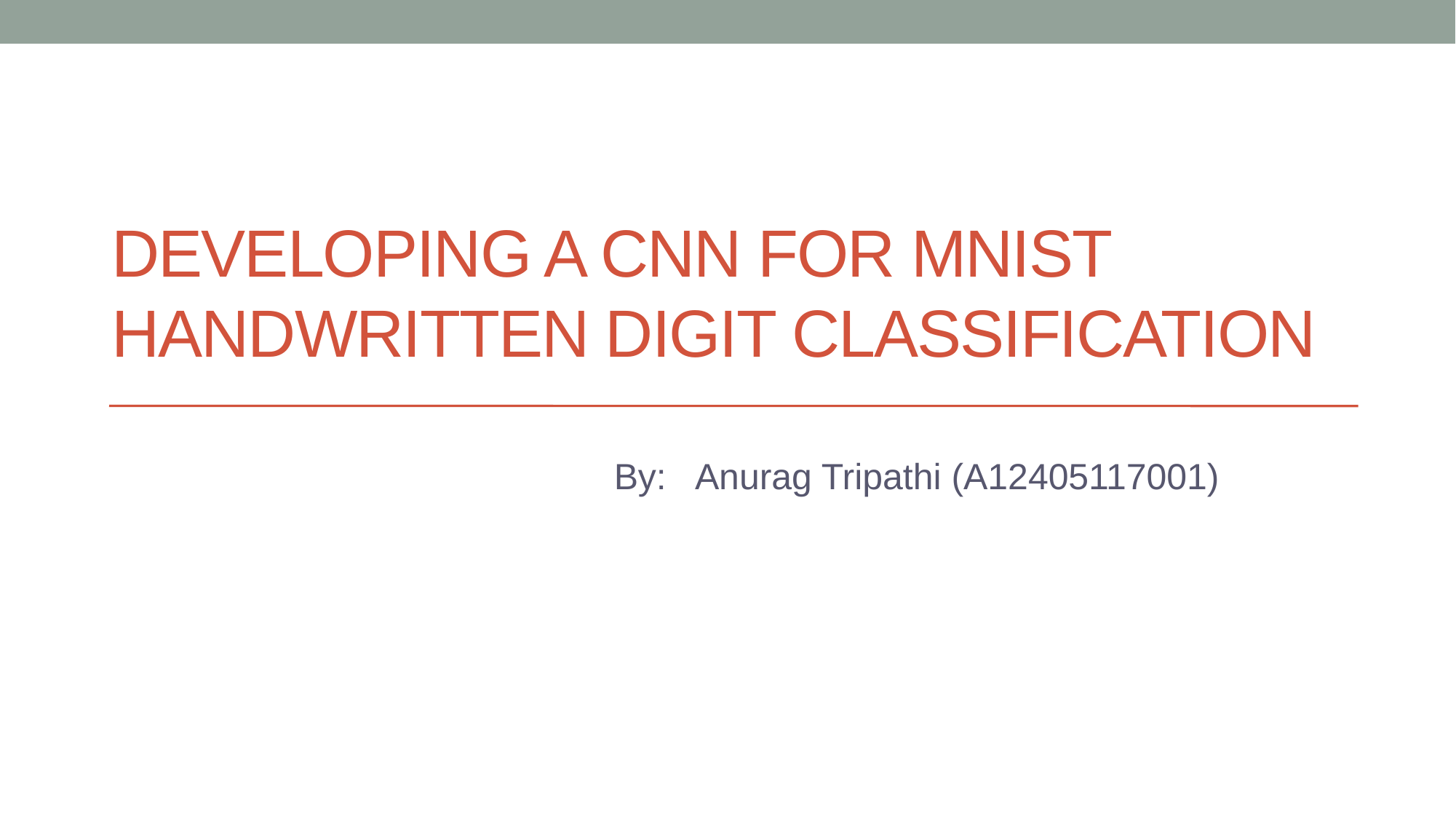

# Developing a CNN for MNIST handwritten digit classification
By:   Anurag Tripathi (A12405117001)